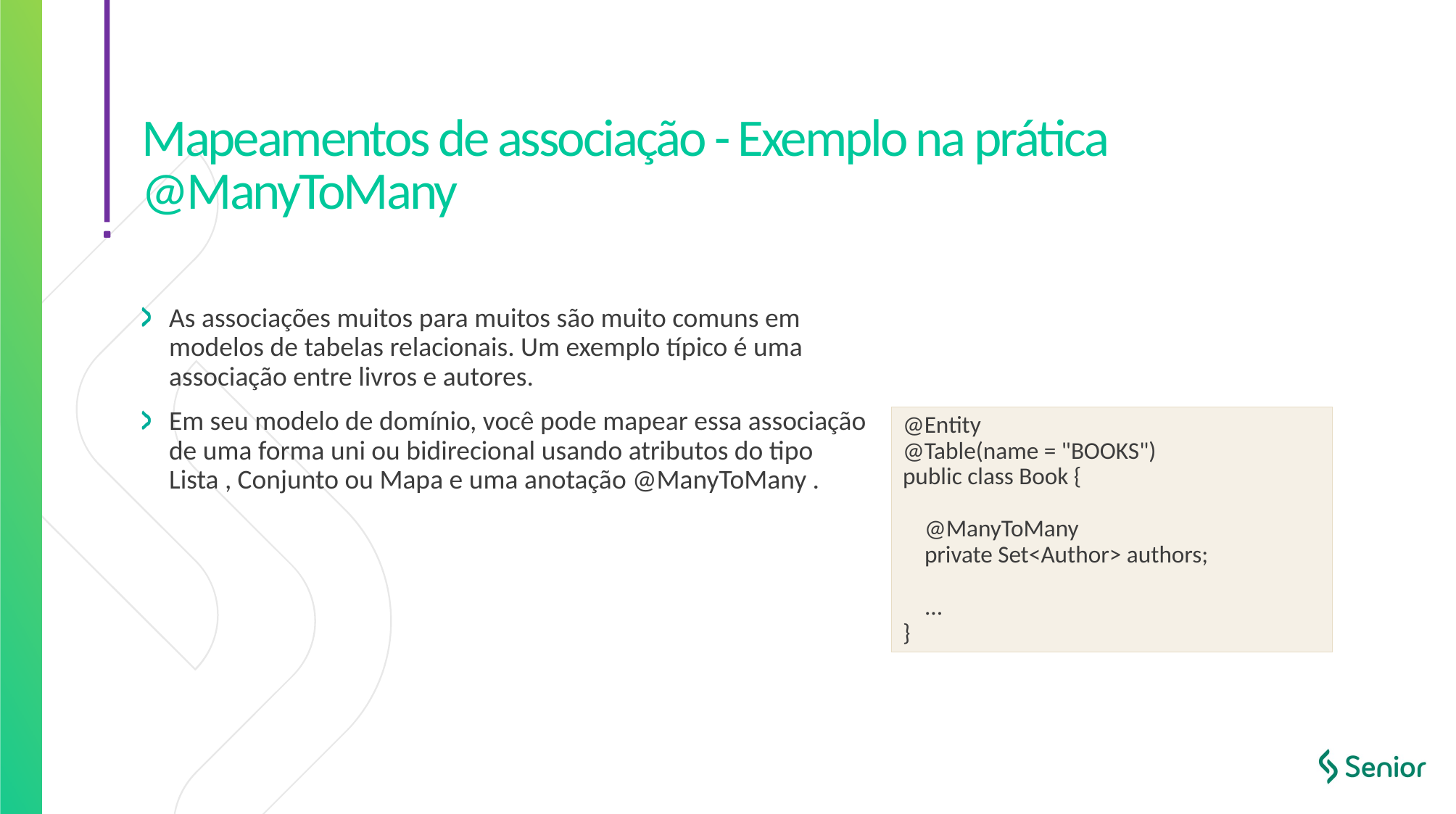

# Mapeamentos de associação - Exemplo na prática @ManyToMany
As associações muitos para muitos são muito comuns em modelos de tabelas relacionais. Um exemplo típico é uma associação entre livros e autores.
Em seu modelo de domínio, você pode mapear essa associação de uma forma uni ou bidirecional usando atributos do tipo Lista , Conjunto ou Mapa e uma anotação @ManyToMany .

@Entity
@Table(name = "BOOKS")
public class Book {

    @ManyToMany
    private Set<Author> authors;

    ...
}